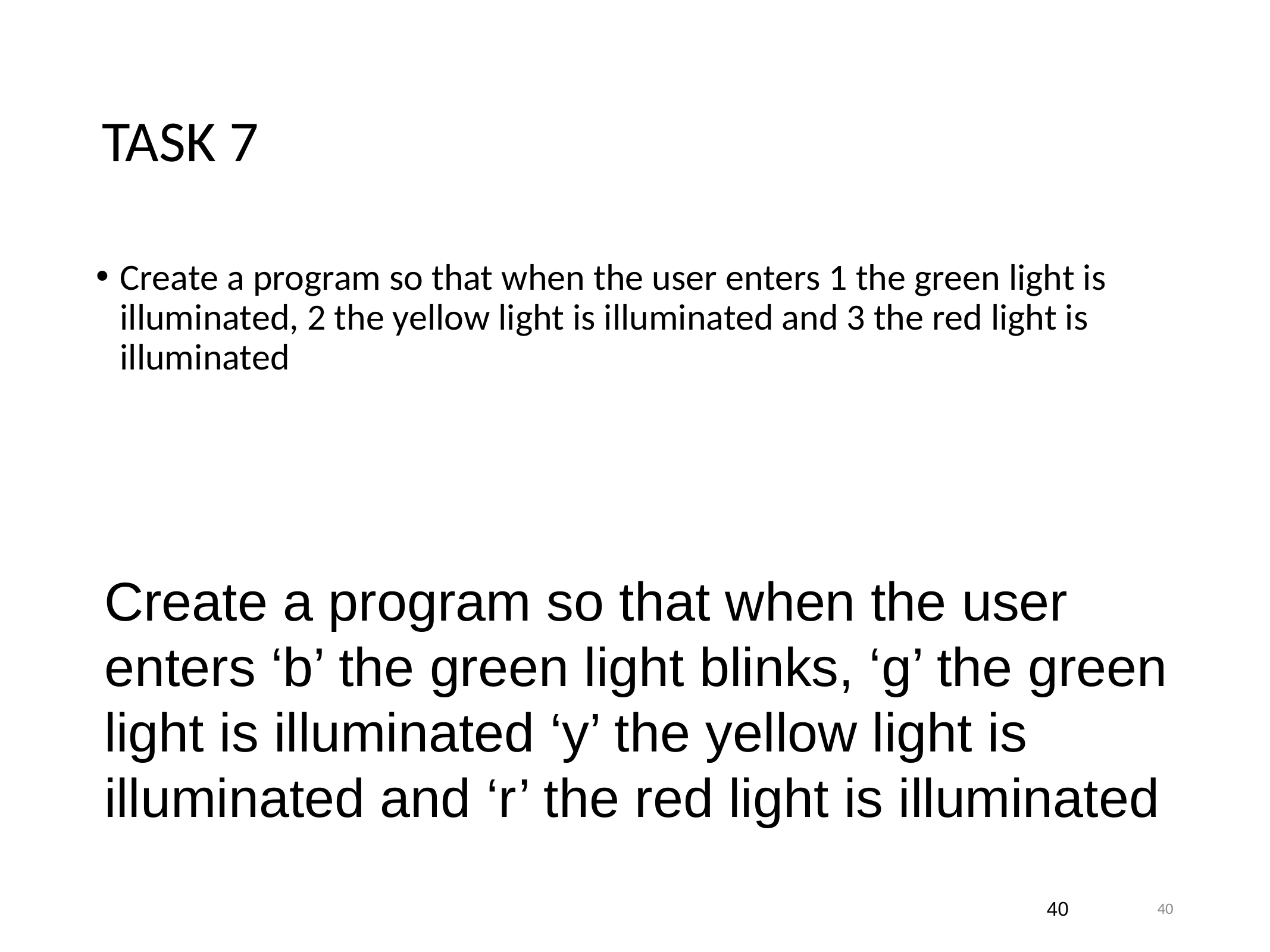

# TASK 7
Create a program so that when the user enters 1 the green light is illuminated, 2 the yellow light is illuminated and 3 the red light is illuminated
Create a program so that when the user enters ‘b’ the green light blinks, ‘g’ the green light is illuminated ‘y’ the yellow light is illuminated and ‘r’ the red light is illuminated
40
40